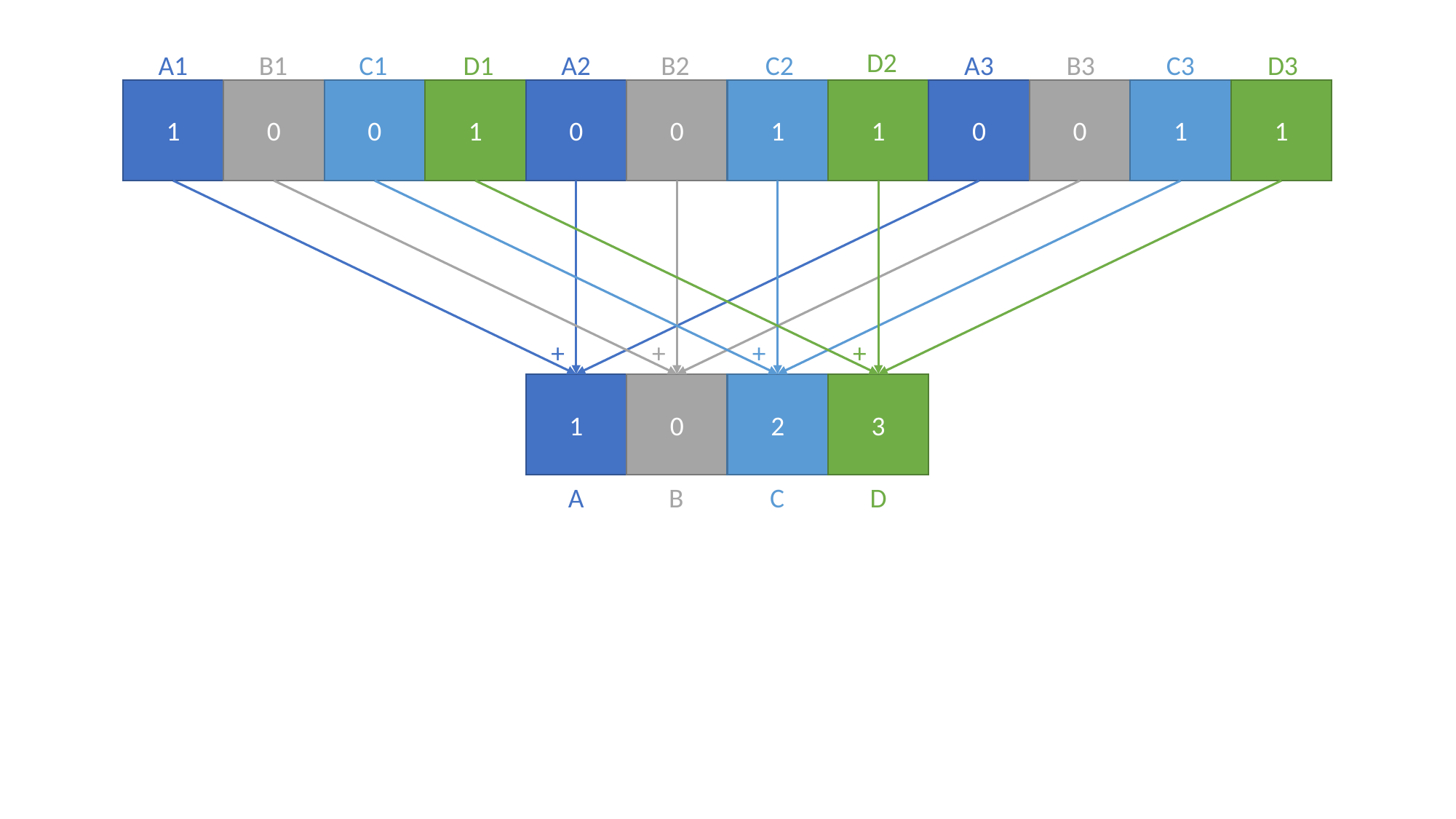

D2
D3
A1
B1
C1
D1
A2
B2
C2
A3
B3
C3
1
0
0
1
0
0
1
1
0
0
1
1
+
+
+
+
1
0
2
3
A
B
C
D